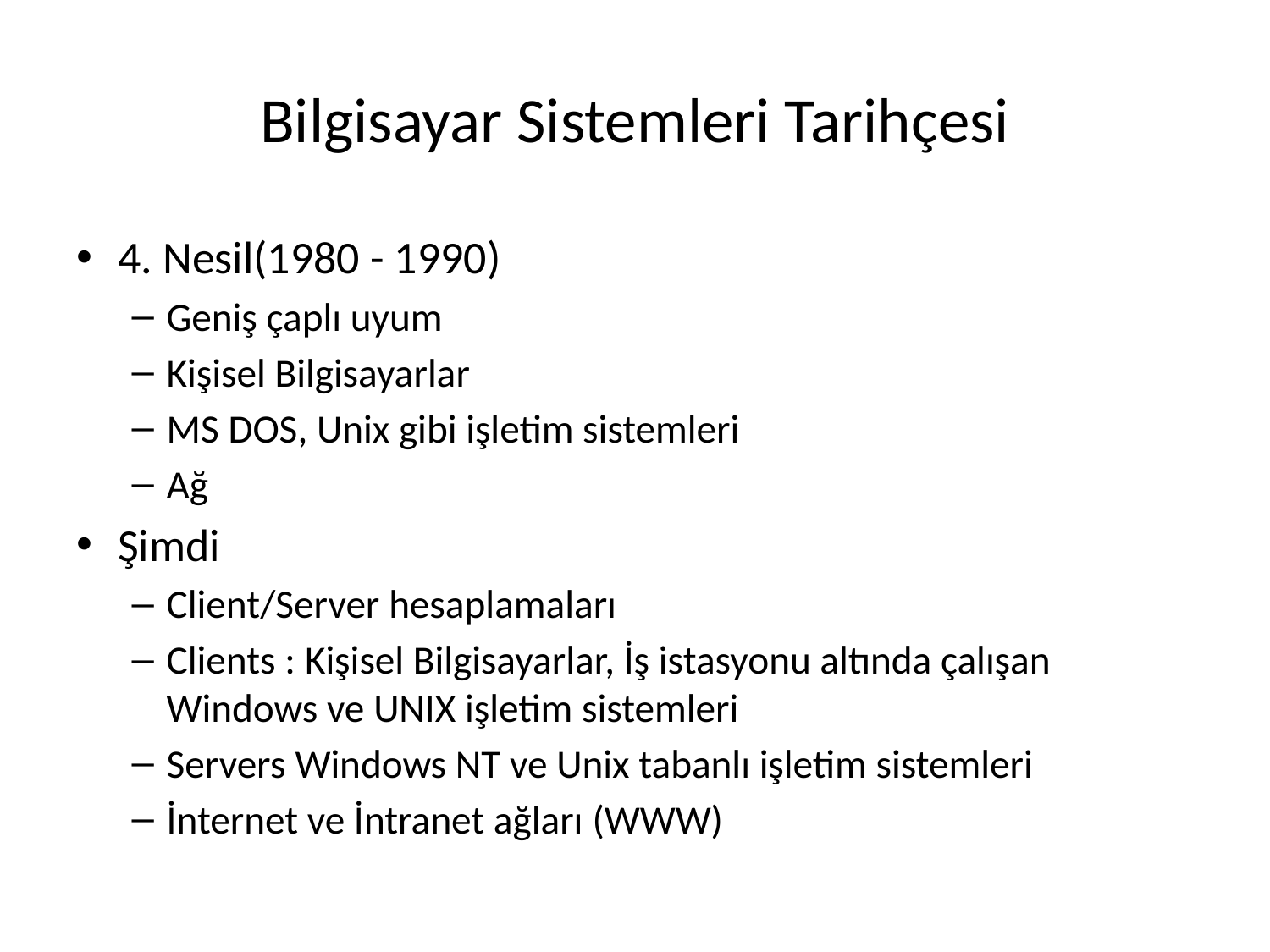

# Bilgisayar Sistemleri Tarihçesi
4. Nesil(1980 - 1990)
Geniş çaplı uyum
Kişisel Bilgisayarlar
MS DOS, Unix gibi işletim sistemleri
Ağ
Şimdi
Client/Server hesaplamaları
Clients : Kişisel Bilgisayarlar, İş istasyonu altında çalışan Windows ve UNIX işletim sistemleri
Servers Windows NT ve Unix tabanlı işletim sistemleri
İnternet ve İntranet ağları (WWW)